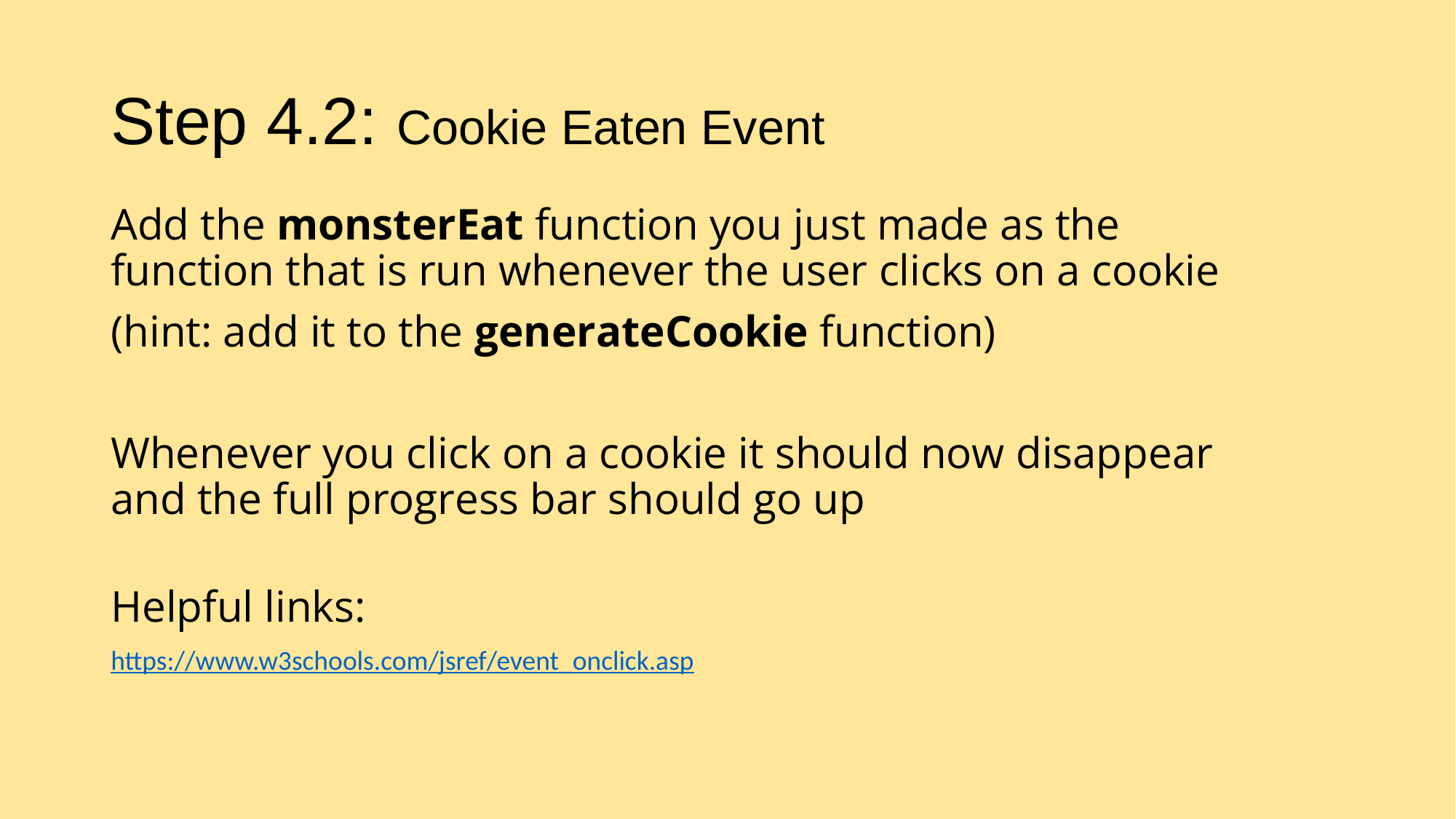

# Step 4.2: Cookie Eaten Event
Add the monsterEat function you just made as the function that is run whenever the user clicks on a cookie
(hint: add it to the generateCookie function)

Whenever you click on a cookie it should now disappear and the full progress bar should go up

Helpful links:
https://www.w3schools.com/jsref/event_onclick.asp